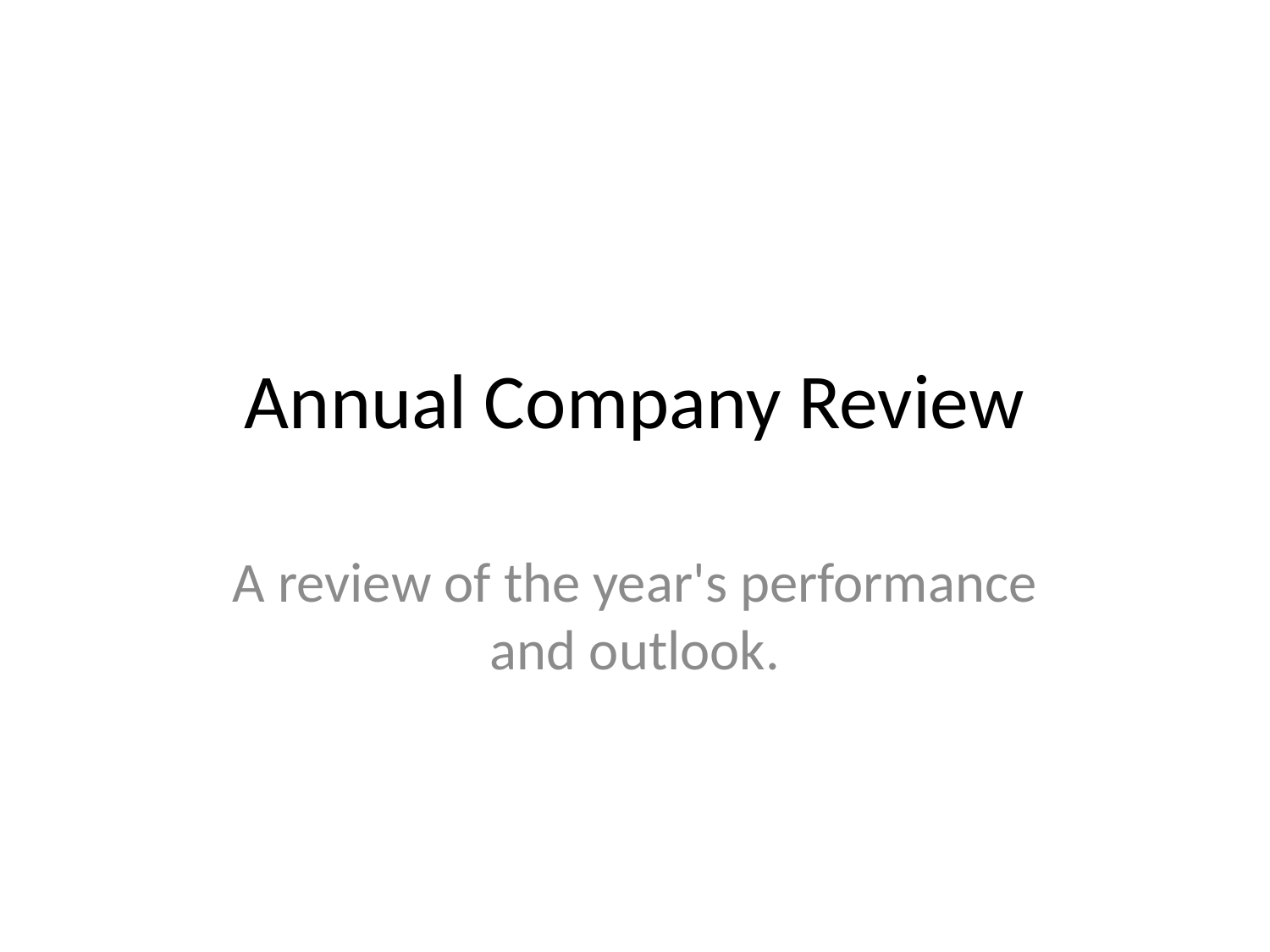

# Annual Company Review
A review of the year's performance and outlook.